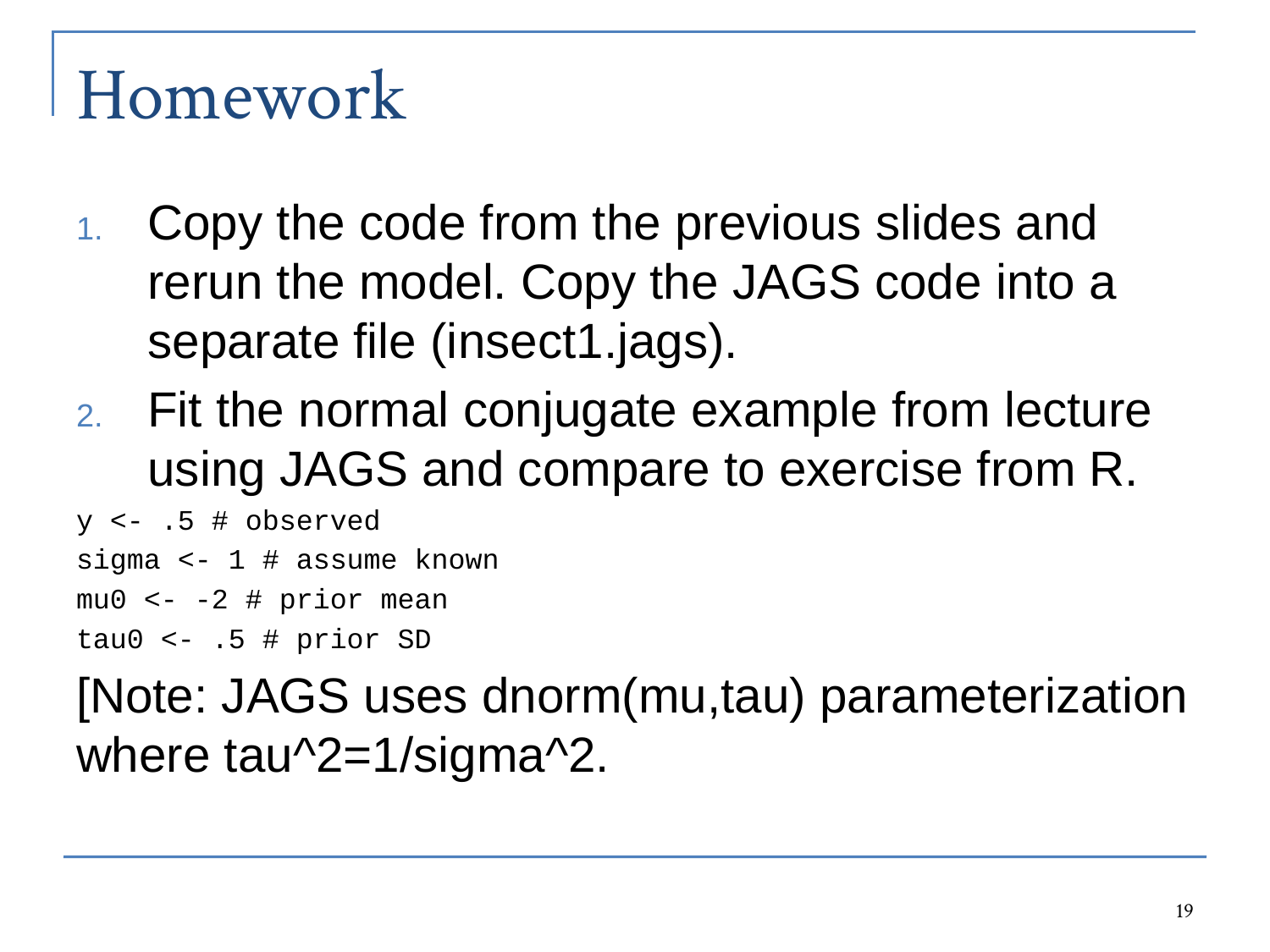

# Homework
Copy the code from the previous slides and rerun the model. Copy the JAGS code into a separate file (insect1.jags).
Fit the normal conjugate example from lecture using JAGS and compare to exercise from R.
y <- .5 # observed
sigma <- 1 # assume known
mu0 <- -2 # prior mean
tau0 <- .5 # prior SD
[Note: JAGS uses dnorm(mu,tau) parameterization where tau^2=1/sigma^2.

19